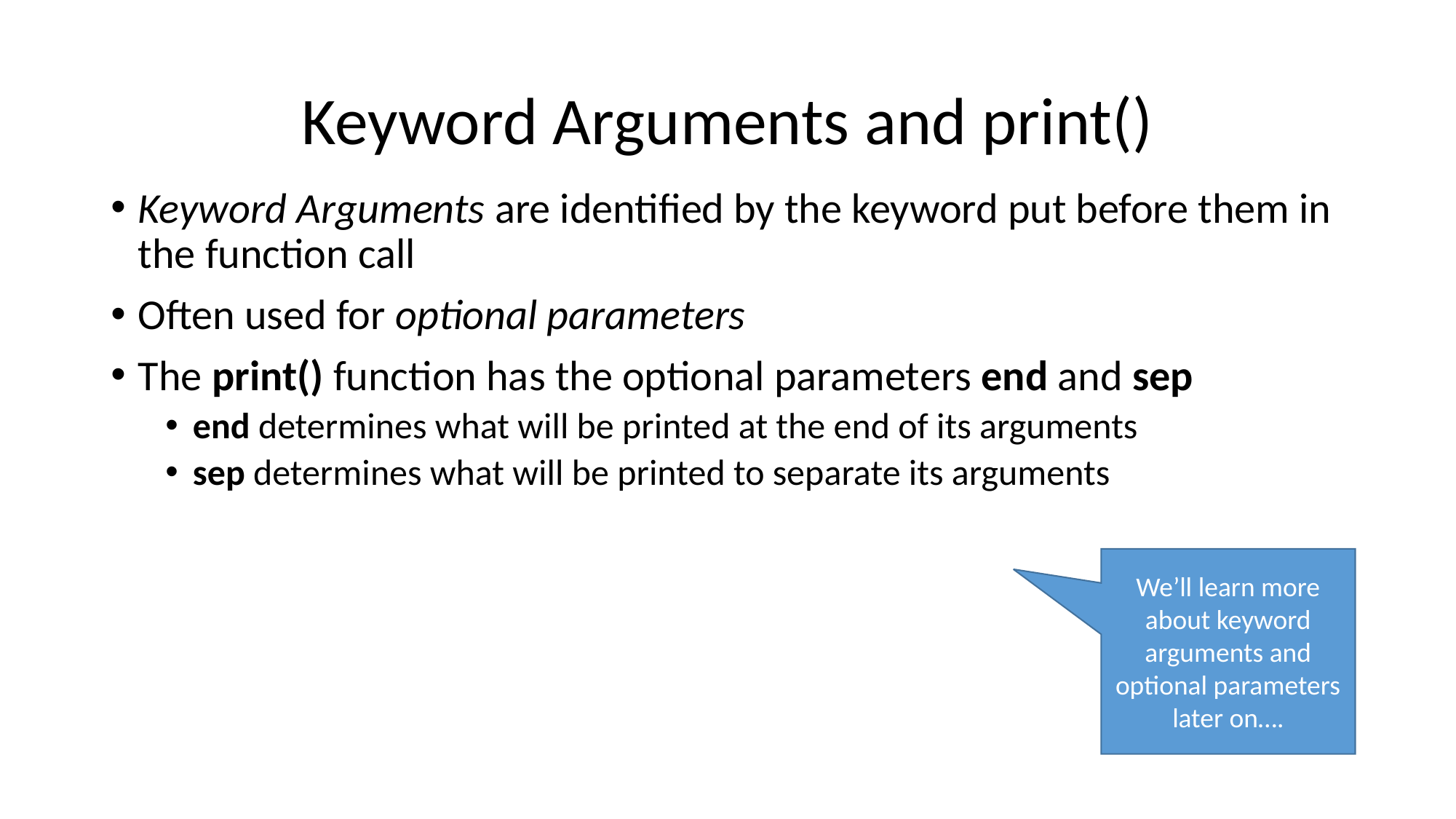

# Keyword Arguments and print()
Keyword Arguments are identified by the keyword put before them in the function call
Often used for optional parameters
The print() function has the optional parameters end and sep
end determines what will be printed at the end of its arguments
sep determines what will be printed to separate its arguments
We’ll learn more about keyword arguments and optional parameters later on….